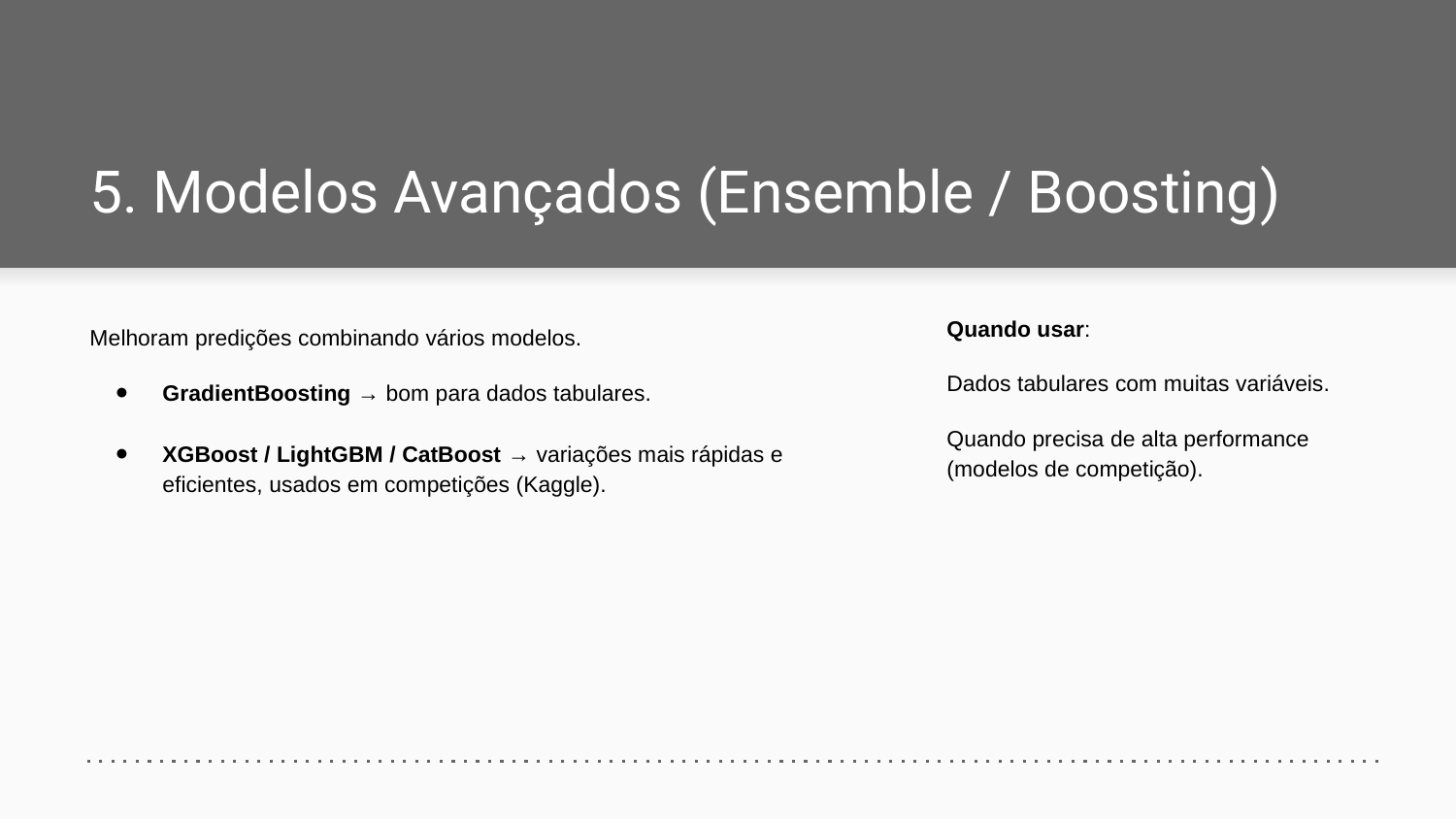

# 5. Modelos Avançados (Ensemble / Boosting)
Quando usar:
Dados tabulares com muitas variáveis.
Quando precisa de alta performance (modelos de competição).

Melhoram predições combinando vários modelos.
GradientBoosting → bom para dados tabulares.
XGBoost / LightGBM / CatBoost → variações mais rápidas e eficientes, usados em competições (Kaggle).